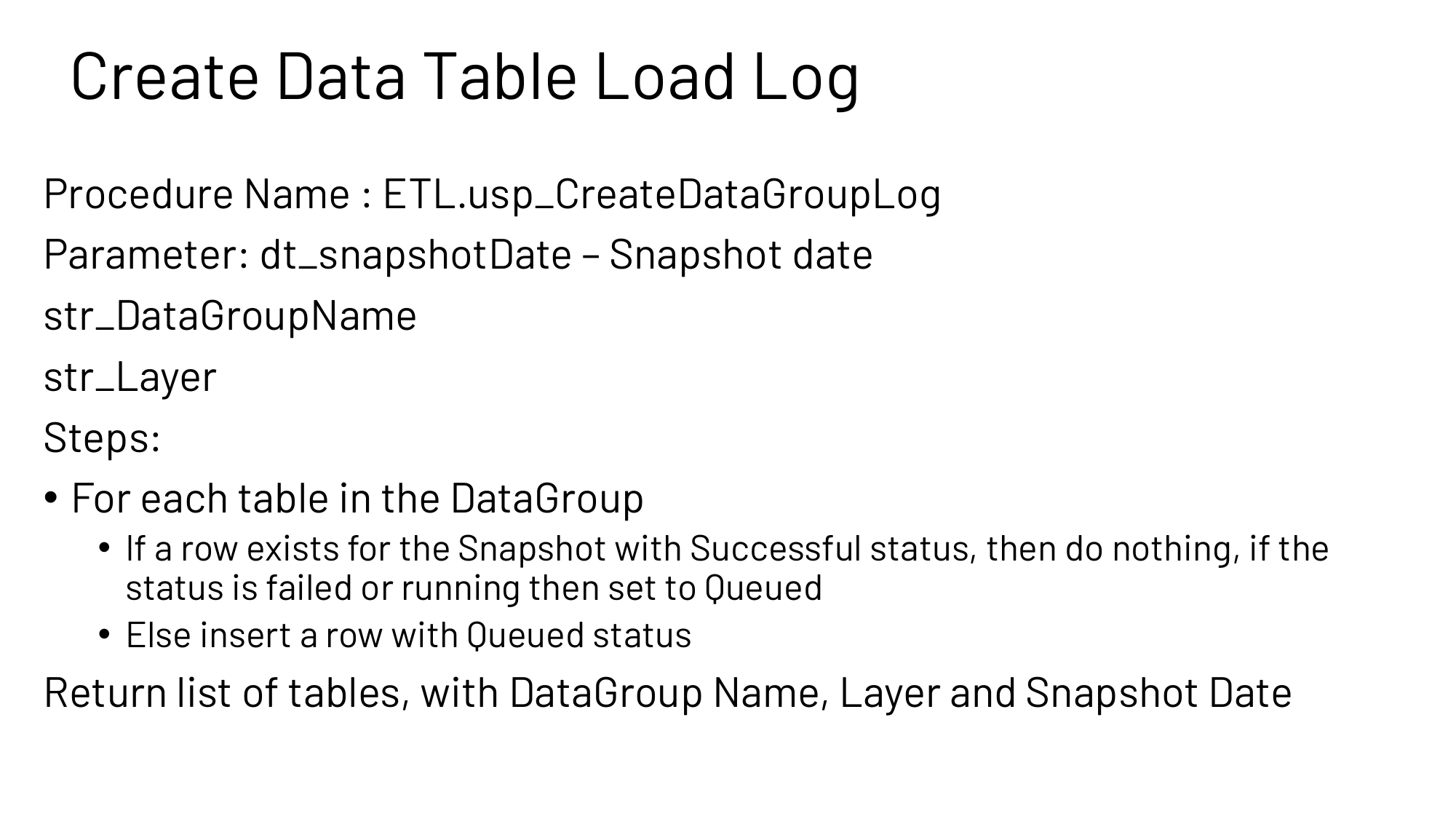

# Create Data Table Load Log
Procedure Name : ETL.usp_CreateDataGroupLog
Parameter: dt_snapshotDate – Snapshot date
str_DataGroupName
str_Layer
Steps:
For each table in the DataGroup
If a row exists for the Snapshot with Successful status, then do nothing, if the status is failed or running then set to Queued
Else insert a row with Queued status
Return list of tables, with DataGroup Name, Layer and Snapshot Date